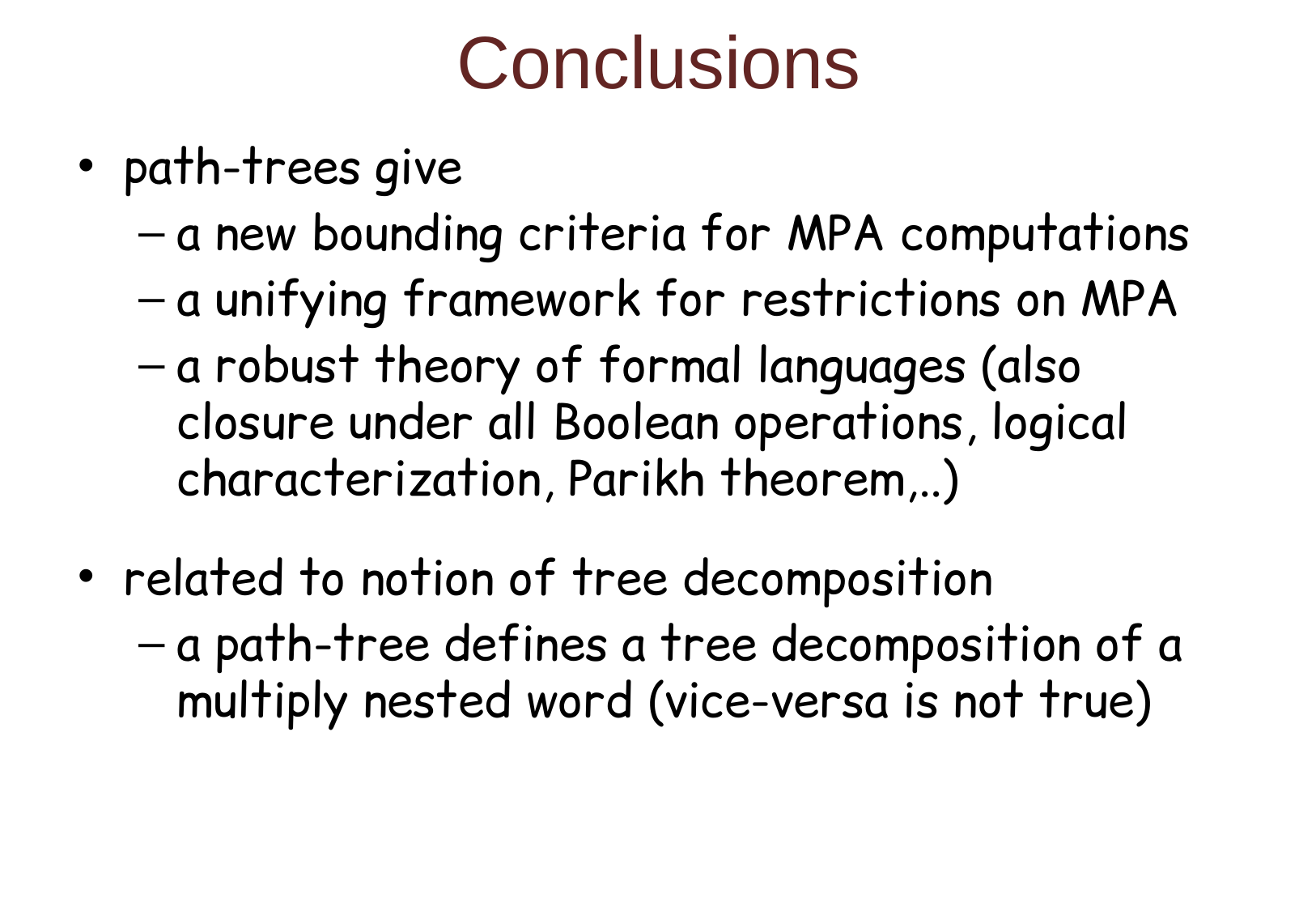

Conclusions
path-trees give
a new bounding criteria for MPA computations
a unifying framework for restrictions on MPA
a robust theory of formal languages (also closure under all Boolean operations, logical characterization, Parikh theorem,..)

related to notion of tree decomposition
a path-tree defines a tree decomposition of a multiply nested word (vice-versa is not true)